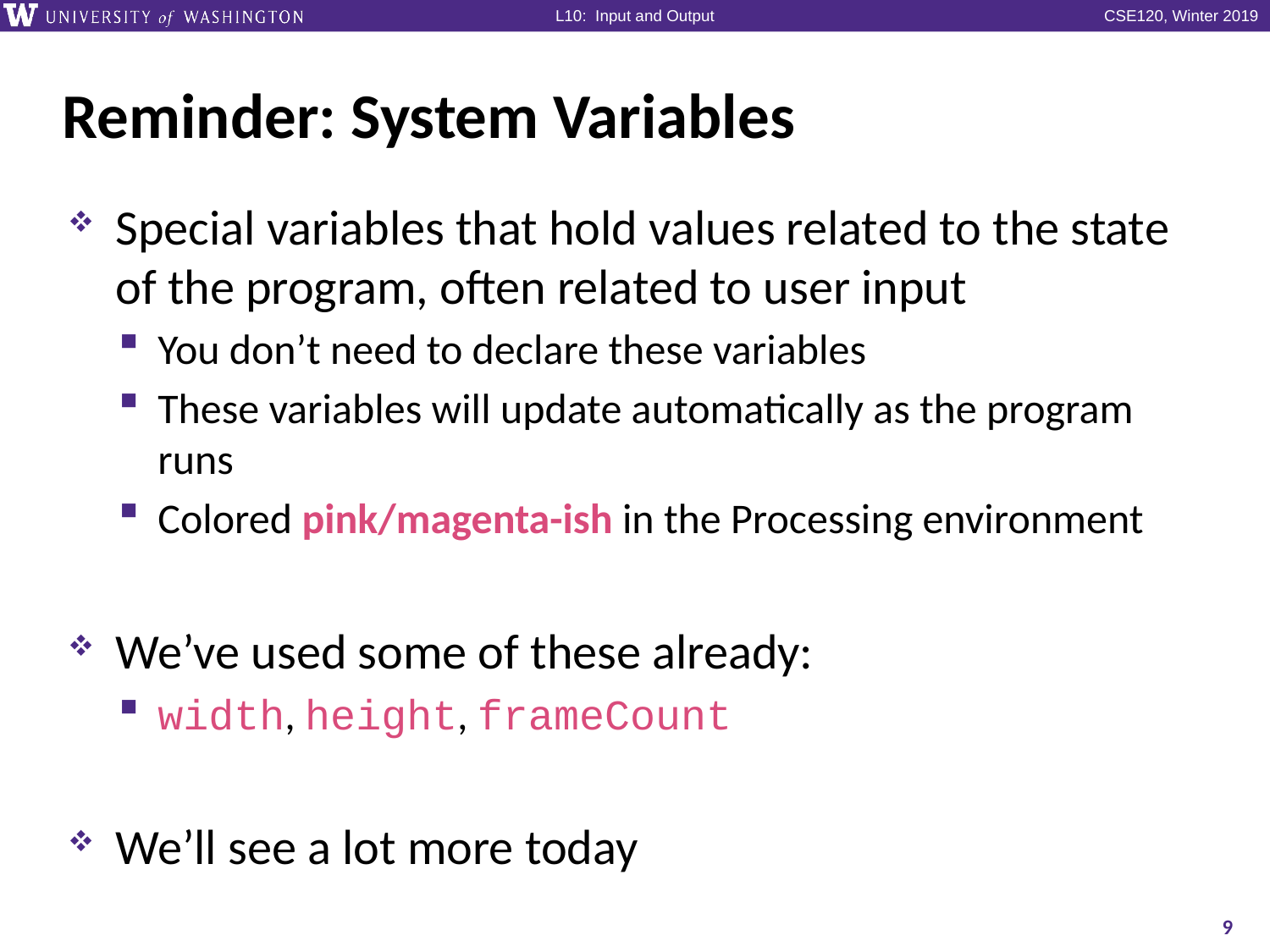

# Reminder: System Variables
Special variables that hold values related to the state of the program, often related to user input
You don’t need to declare these variables
These variables will update automatically as the program runs
Colored pink/magenta-ish in the Processing environment

We’ve used some of these already:
width, height, frameCount

We’ll see a lot more today
9